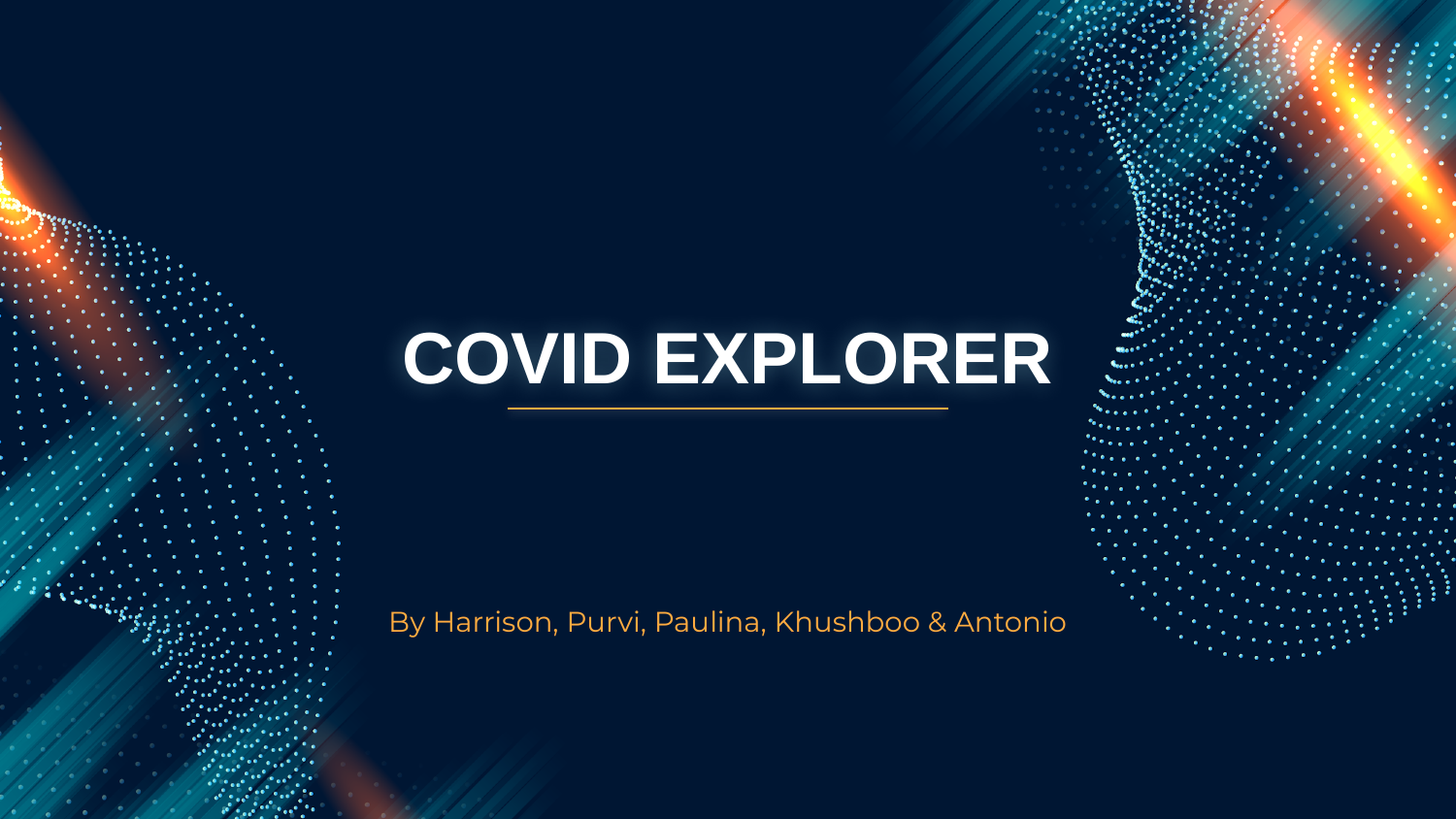

# COVID EXPLORER
By Harrison, Purvi, Paulina, Khushboo & Antonio